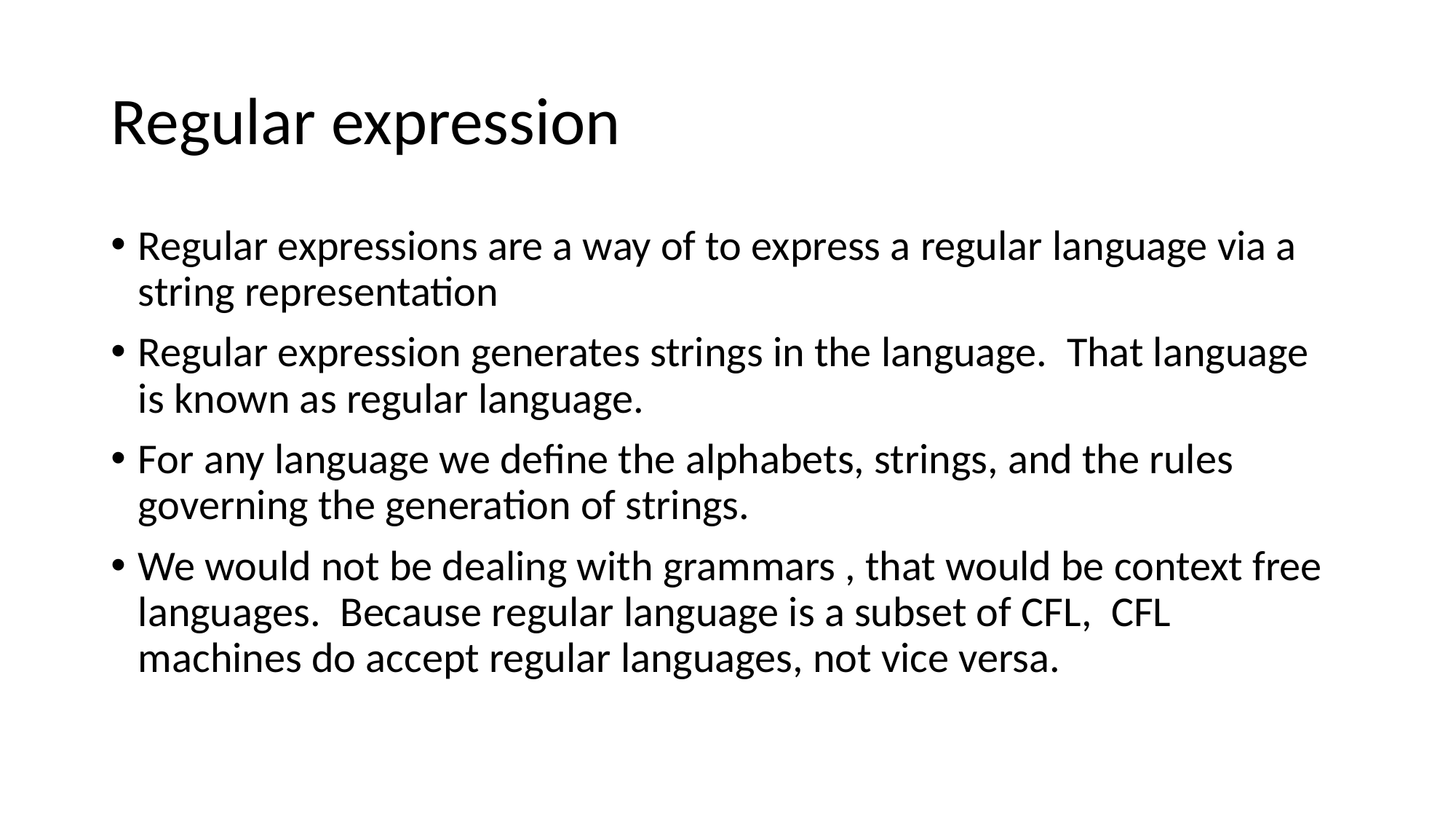

# Regular expression
Regular expressions are a way of to express a regular language via a string representation
Regular expression generates strings in the language.  That language is known as regular language.
For any language we define the alphabets, strings, and the rules governing the generation of strings.
We would not be dealing with grammars , that would be context free languages.  Because regular language is a subset of CFL,  CFL machines do accept regular languages, not vice versa.